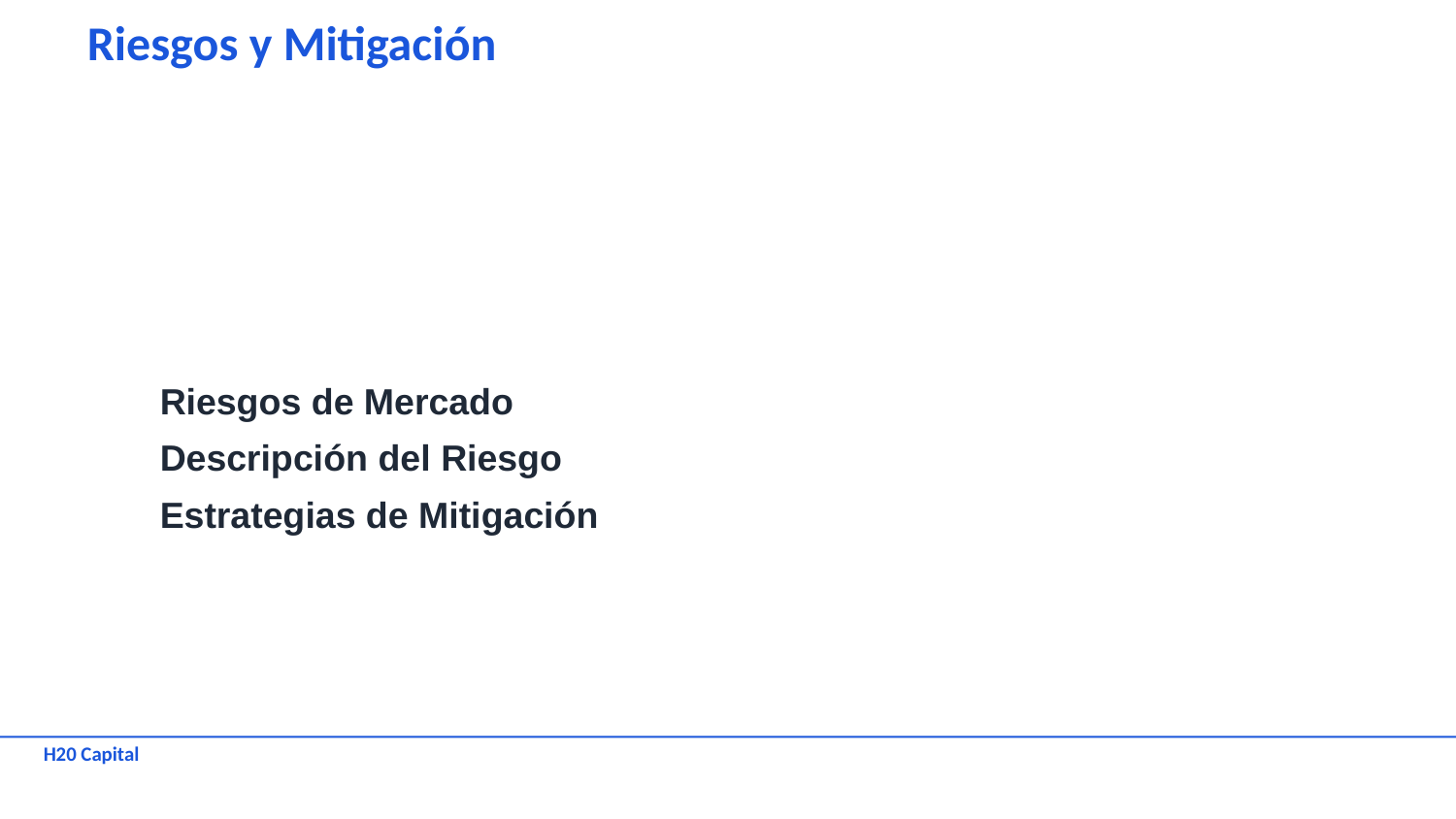

Riesgos y Mitigación
Riesgos de Mercado
Descripción del Riesgo
Estrategias de Mitigación